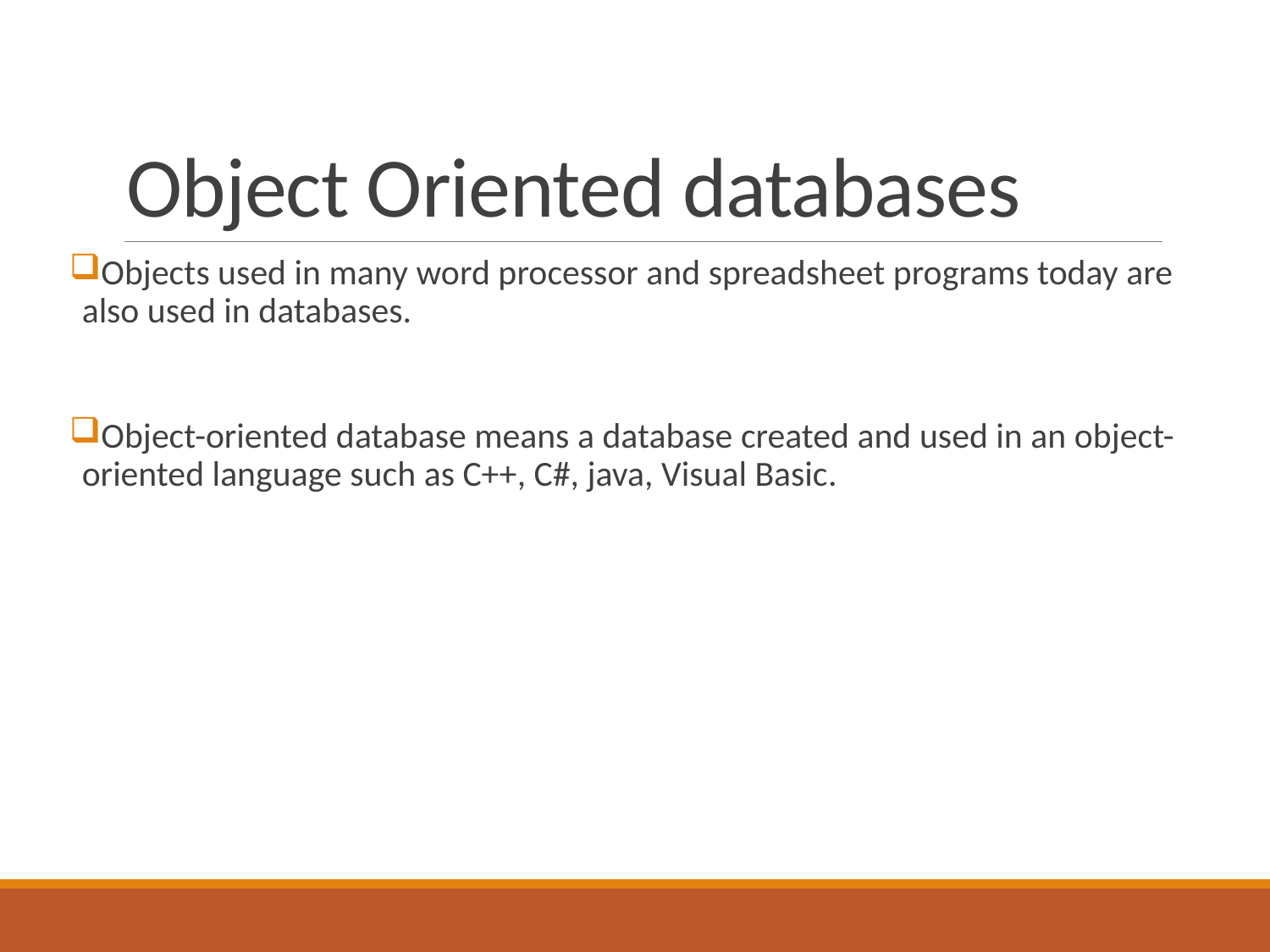

# Object Oriented databases
Objects used in many word processor and spreadsheet programs today are also used in databases.

Object-oriented database means a database created and used in an object-oriented language such as C++, C#, java, Visual Basic.